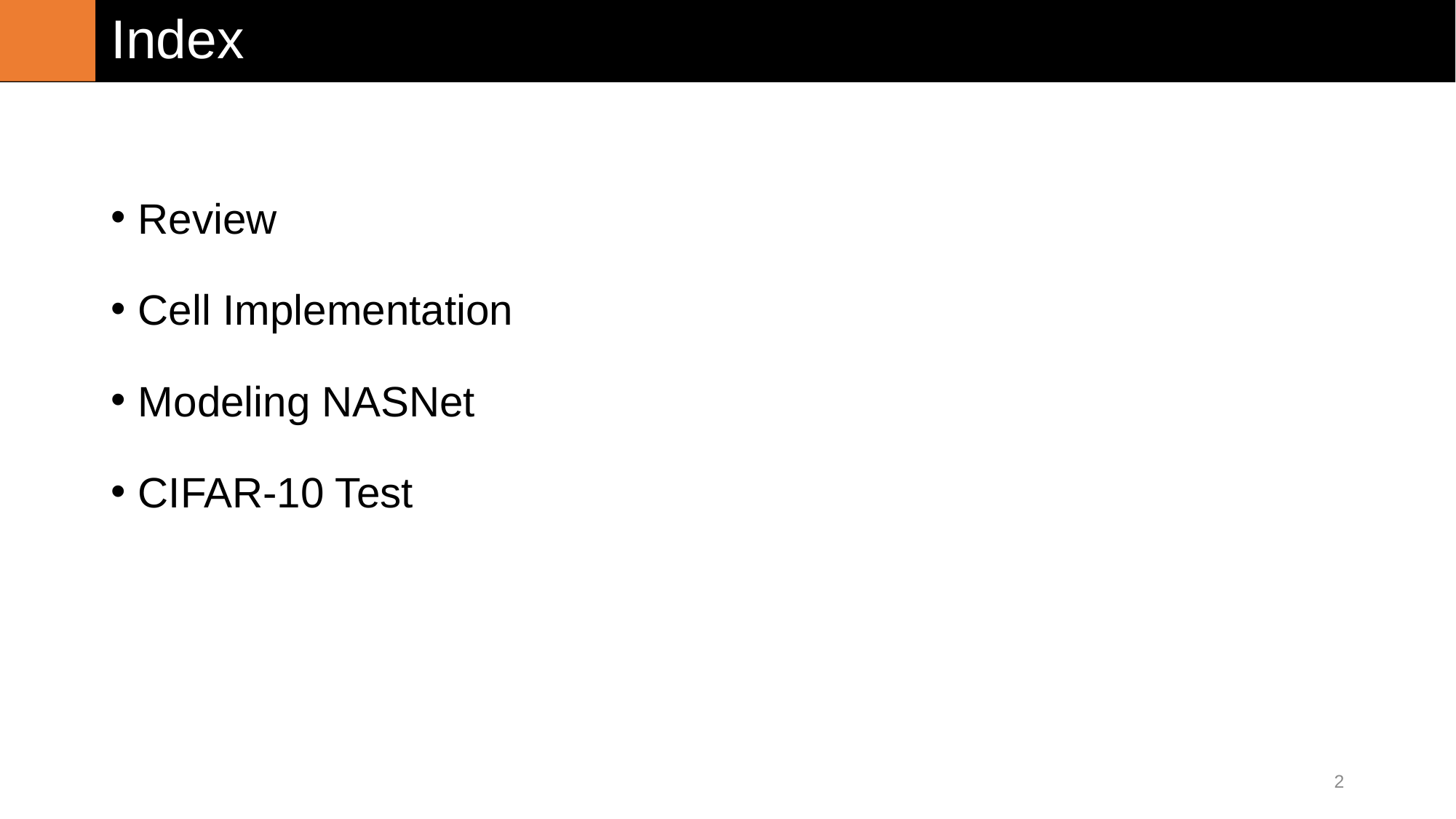

# Index
Review
Cell Implementation
Modeling NASNet
CIFAR-10 Test

2